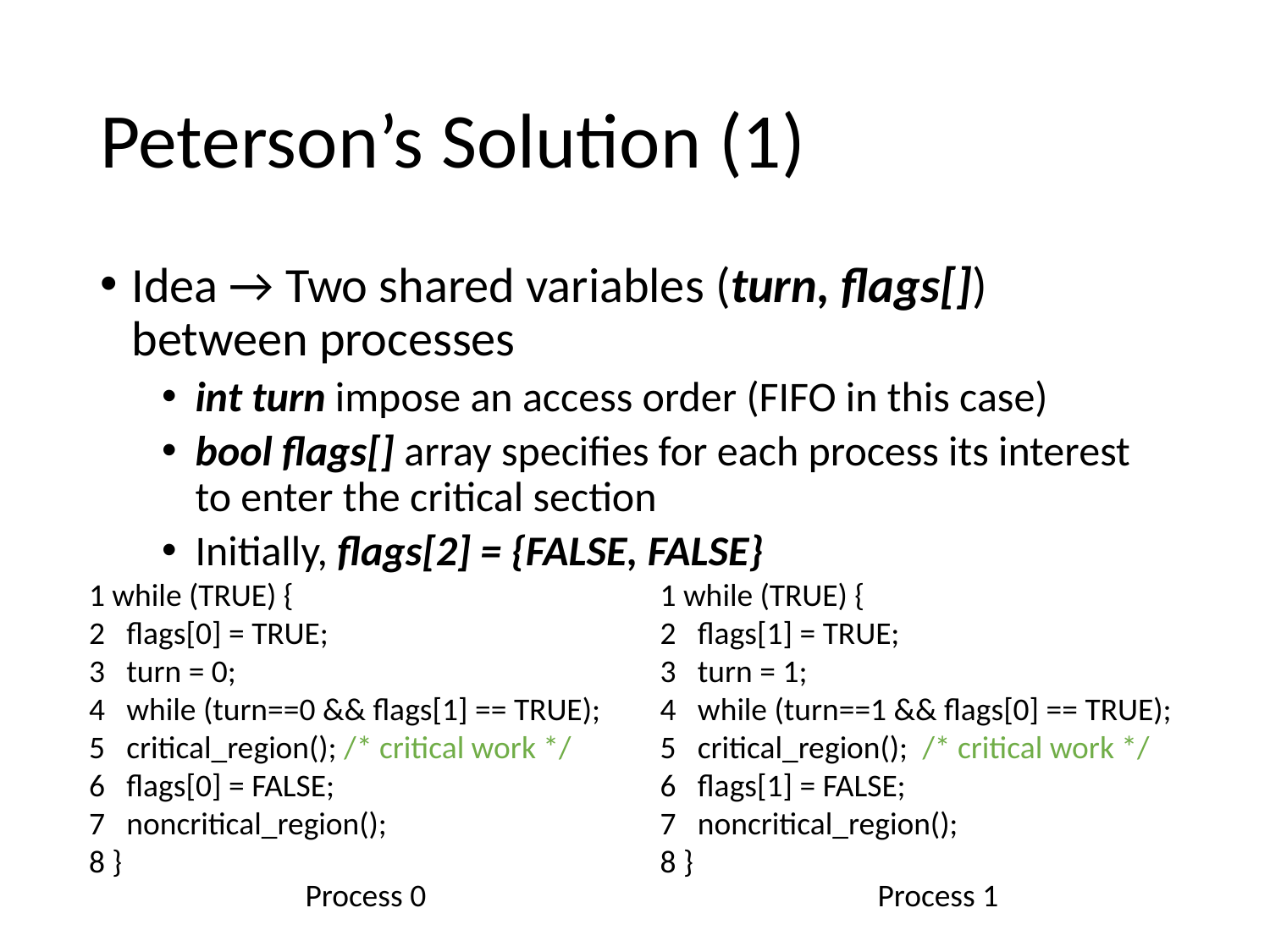

# Peterson’s Solution (1)
Idea → Two shared variables (turn, flags[]) between processes
int turn impose an access order (FIFO in this case)
bool flags[] array specifies for each process its interest to enter the critical section
Initially, flags[2] = {FALSE, FALSE}

1 while (TRUE) {
2   flags[1] = TRUE;
3   turn = 1;
4   while (turn==1 && flags[0] == TRUE);
5   critical_region();  /* critical work */
6   flags[1] = FALSE;
7   noncritical_region();
8 }
1 while (TRUE) {
2   flags[0] = TRUE;
3   turn = 0;
4   while (turn==0 && flags[1] == TRUE);
5   critical_region(); /* critical work */
6   flags[0] = FALSE;
7   noncritical_region();
8 }
Process 0
Process 1